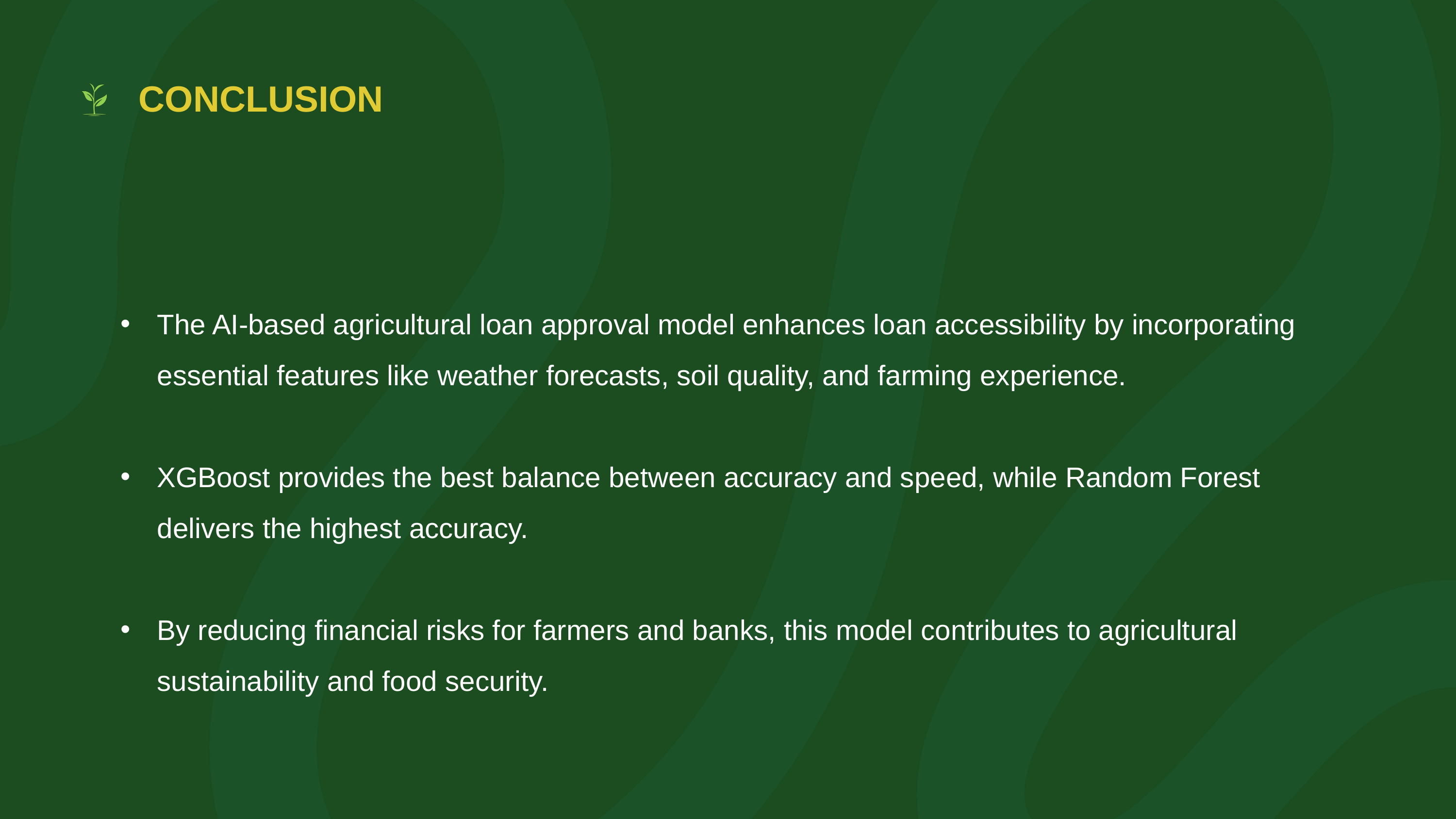

CONCLUSION
The AI-based agricultural loan approval model enhances loan accessibility by incorporating essential features like weather forecasts, soil quality, and farming experience.

XGBoost provides the best balance between accuracy and speed, while Random Forest delivers the highest accuracy.

By reducing financial risks for farmers and banks, this model contributes to agricultural sustainability and food security.